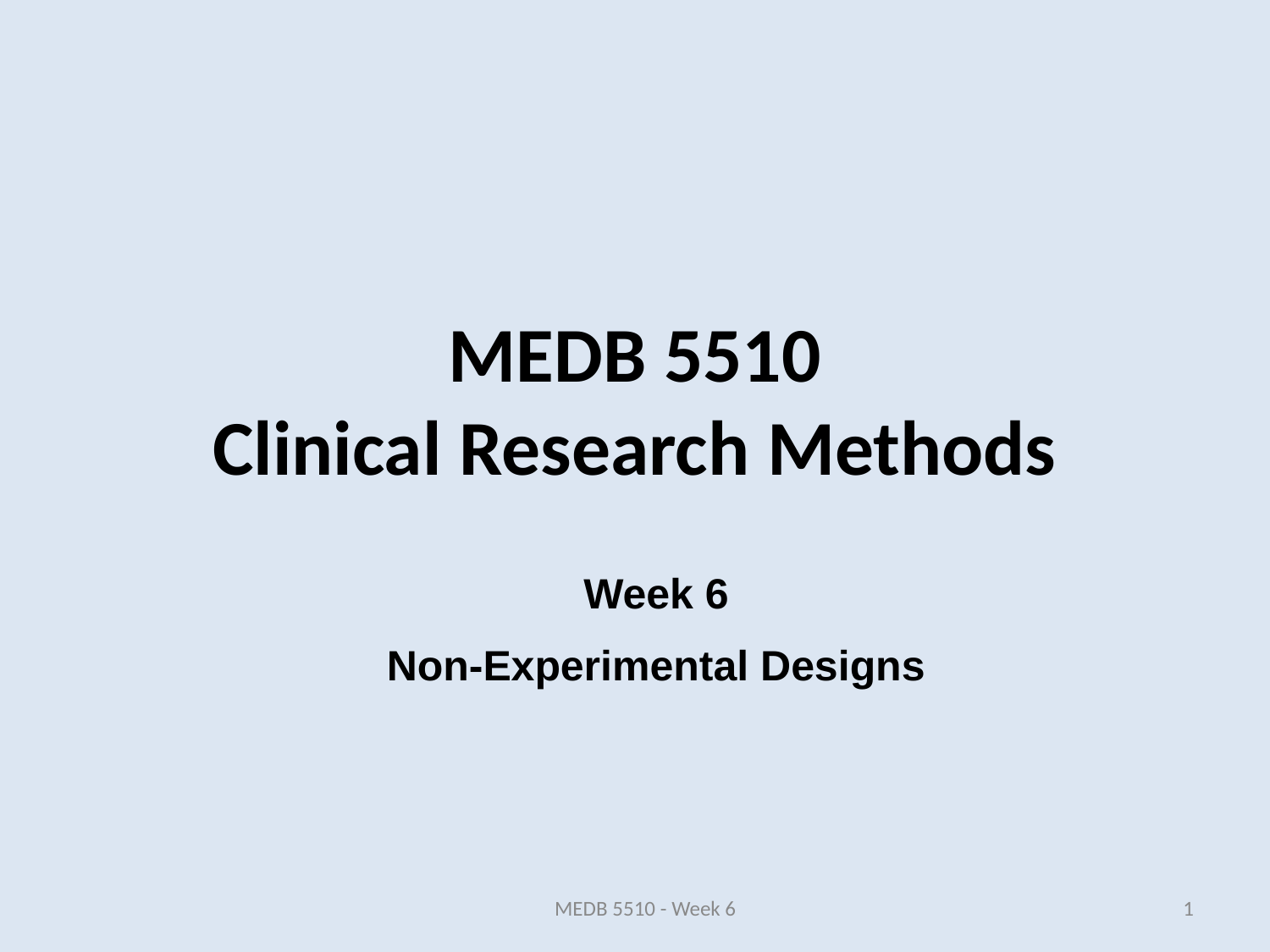

# MEDB 5510 Clinical Research Methods
Week 6
Non-Experimental Designs
MEDB 5510 - Week 6
1